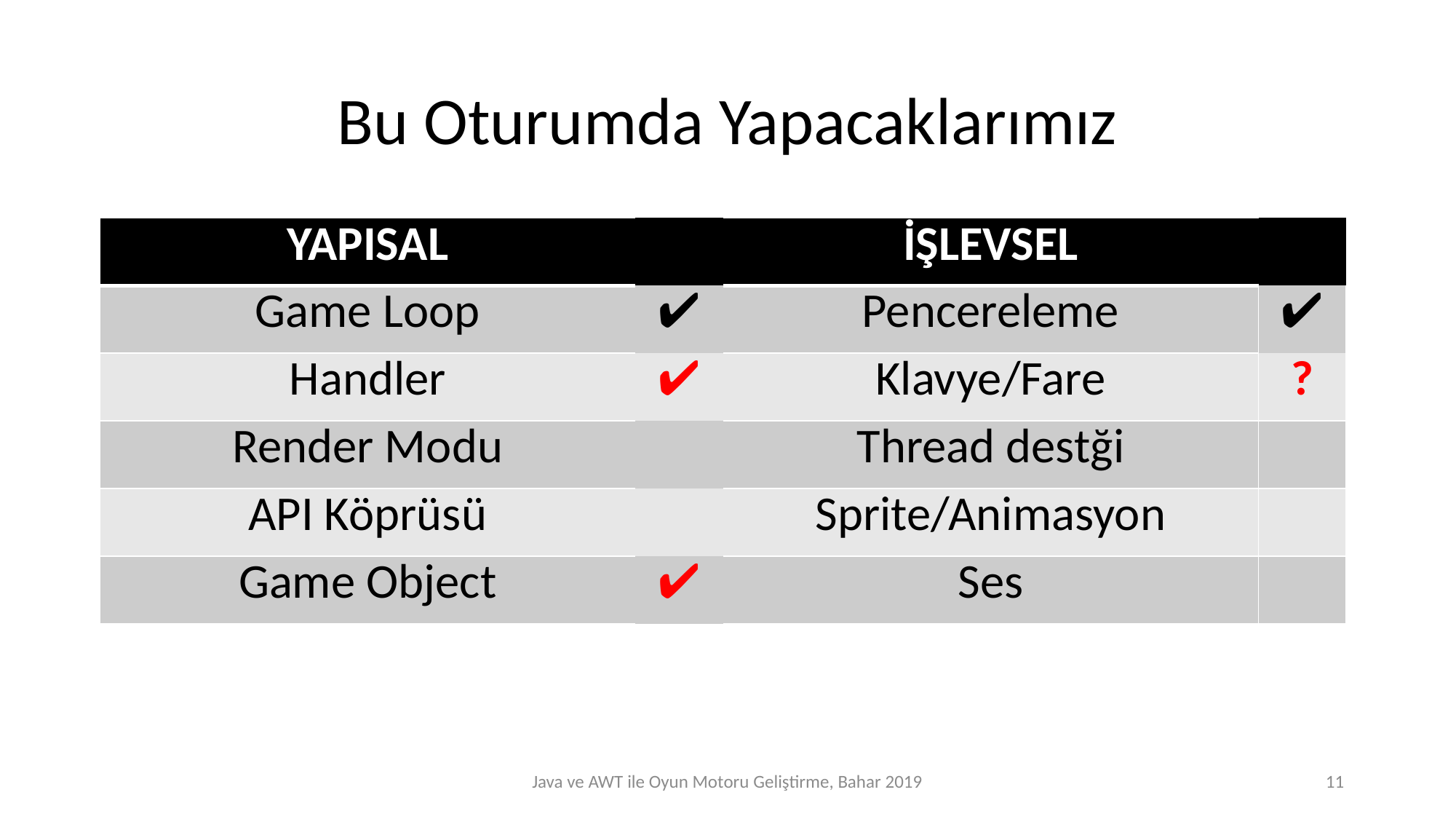

# Bu Oturumda Yapacaklarımız
| YAPISAL |  | İŞLEVSEL |  |
| --- | --- | --- | --- |
| Game Loop | ✔ | Pencereleme | ✔ |
| Handler | ✔ | Klavye/Fare | ? |
| Render Modu |  | Thread destği |  |
| API Köprüsü |  | Sprite/Animasyon |  |
| Game Object | ✔ | Ses |  |
Java ve AWT ile Oyun Motoru Geliştirme, Bahar 2019
11